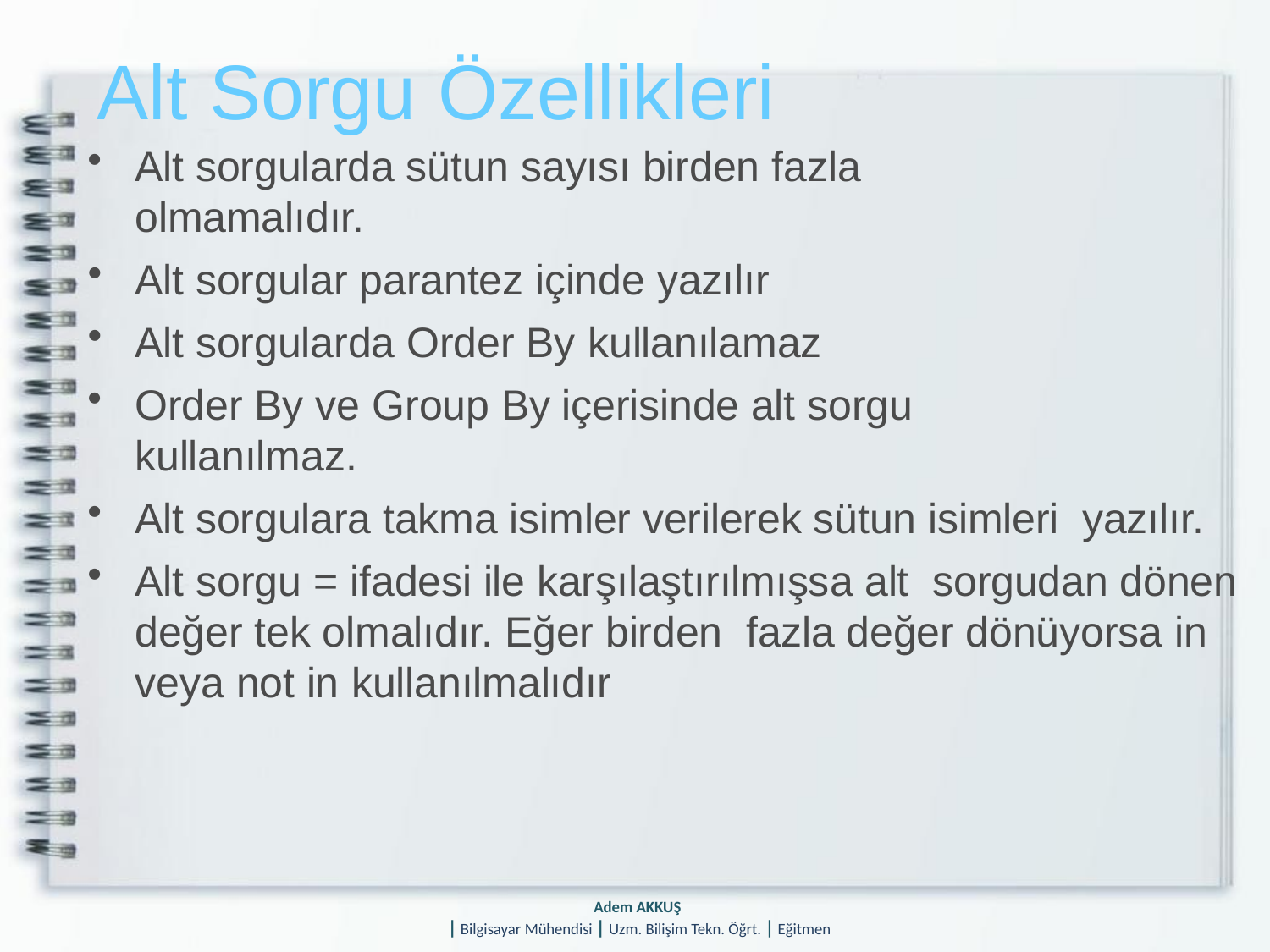

# Alt Sorgu Özellikleri
Alt sorgularda sütun sayısı birden fazla  olmamalıdır.
Alt sorgular parantez içinde yazılır
Alt sorgularda Order By kullanılamaz
Order By ve Group By içerisinde alt sorgu  kullanılmaz.
Alt sorgulara takma isimler verilerek sütun isimleri  yazılır.
Alt sorgu = ifadesi ile karşılaştırılmışsa alt  sorgudan dönen değer tek olmalıdır. Eğer birden  fazla değer dönüyorsa in veya not in kullanılmalıdır
Adem AKKUŞ
| Bilgisayar Mühendisi | Uzm. Bilişim Tekn. Öğrt. | Eğitmen